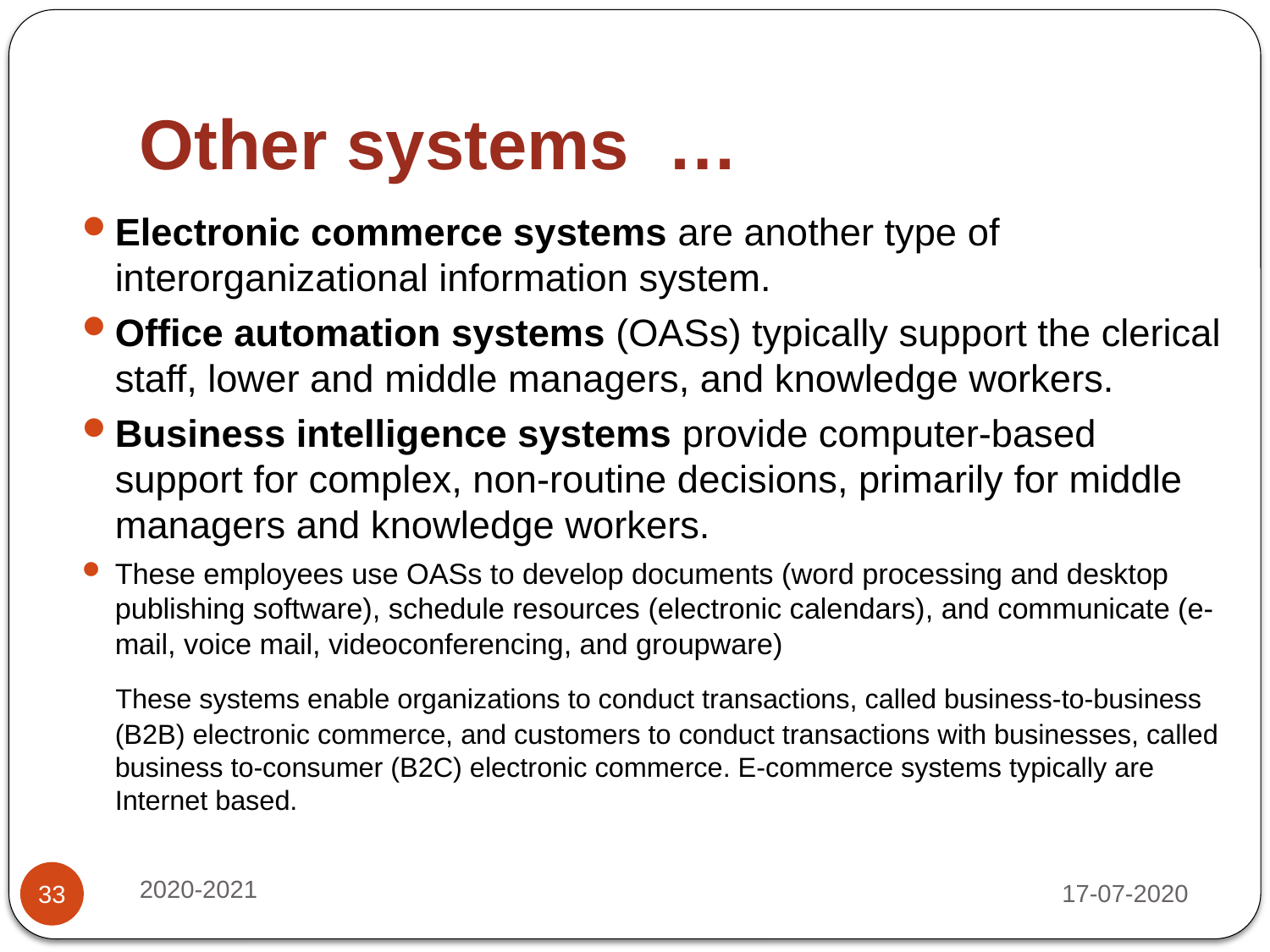

# Other systems  …
Electronic commerce systems are another type of interorganizational information system.
Office automation systems (OASs) typically support the clerical staff, lower and middle managers, and knowledge workers.
Business intelligence systems provide computer-based support for complex, non-routine decisions, primarily for middle managers and knowledge workers.
These employees use OASs to develop documents (word processing and desktop publishing software), schedule resources (electronic calendars), and communicate (e-mail, voice mail, videoconferencing, and groupware)
   These systems enable organizations to conduct transactions, called business-to-business (B2B) electronic commerce, and customers to conduct transactions with businesses, called business to-consumer (B2C) electronic commerce. E-commerce systems typically are Internet based.
2020-2021
17-07-2020
33